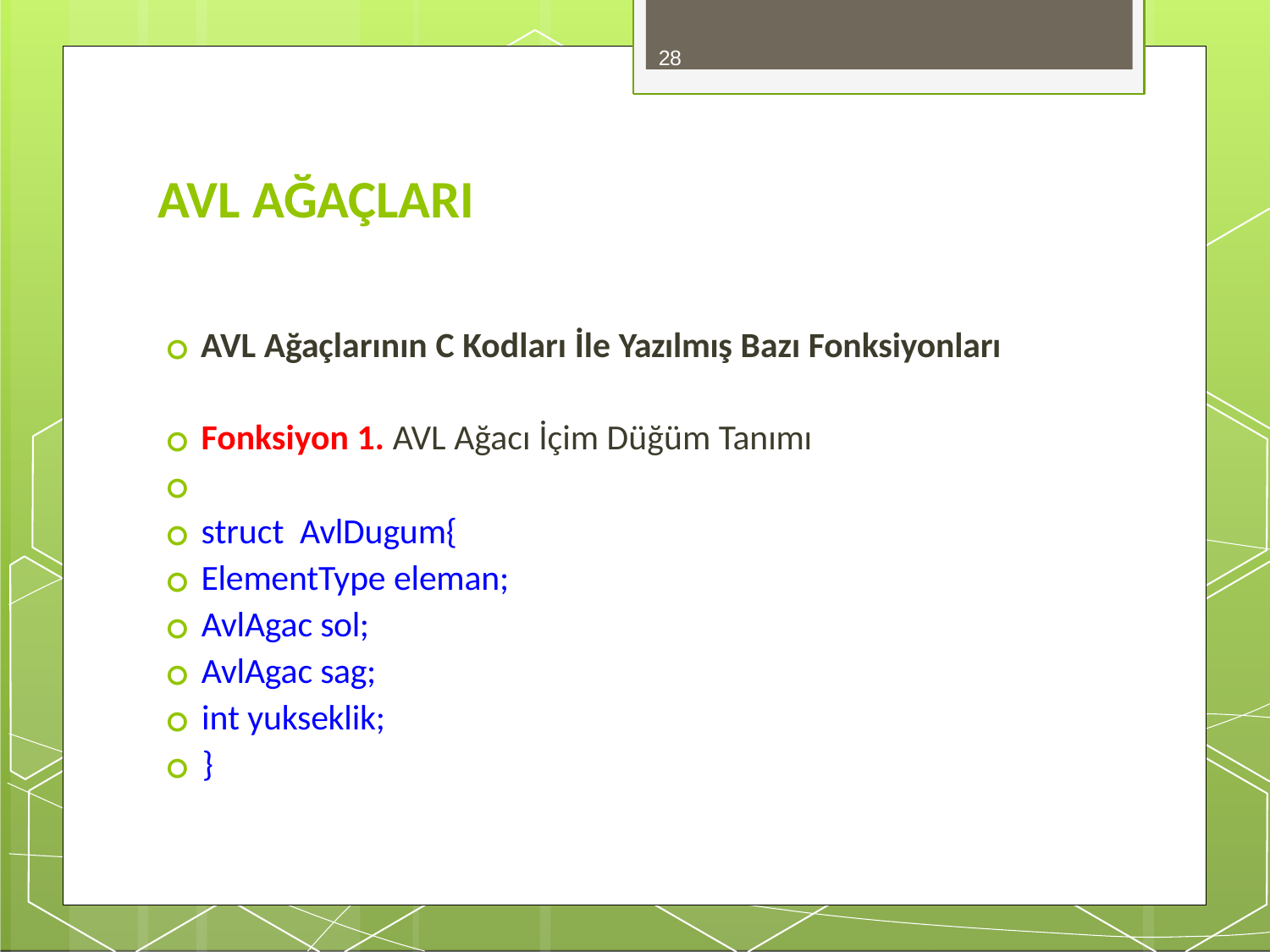

28
# AVL AĞAÇLARI
🞇 AVL Ağaçlarının C Kodları İle Yazılmış Bazı Fonksiyonları

🞇 Fonksiyon 1. AVL Ağacı İçim Düğüm Tanımı
🞇
🞇 struct AvlDugum{
🞇 ElementType eleman;
🞇 AvlAgac sol;
🞇 AvlAgac sag;
🞇 int yukseklik;
🞇 }